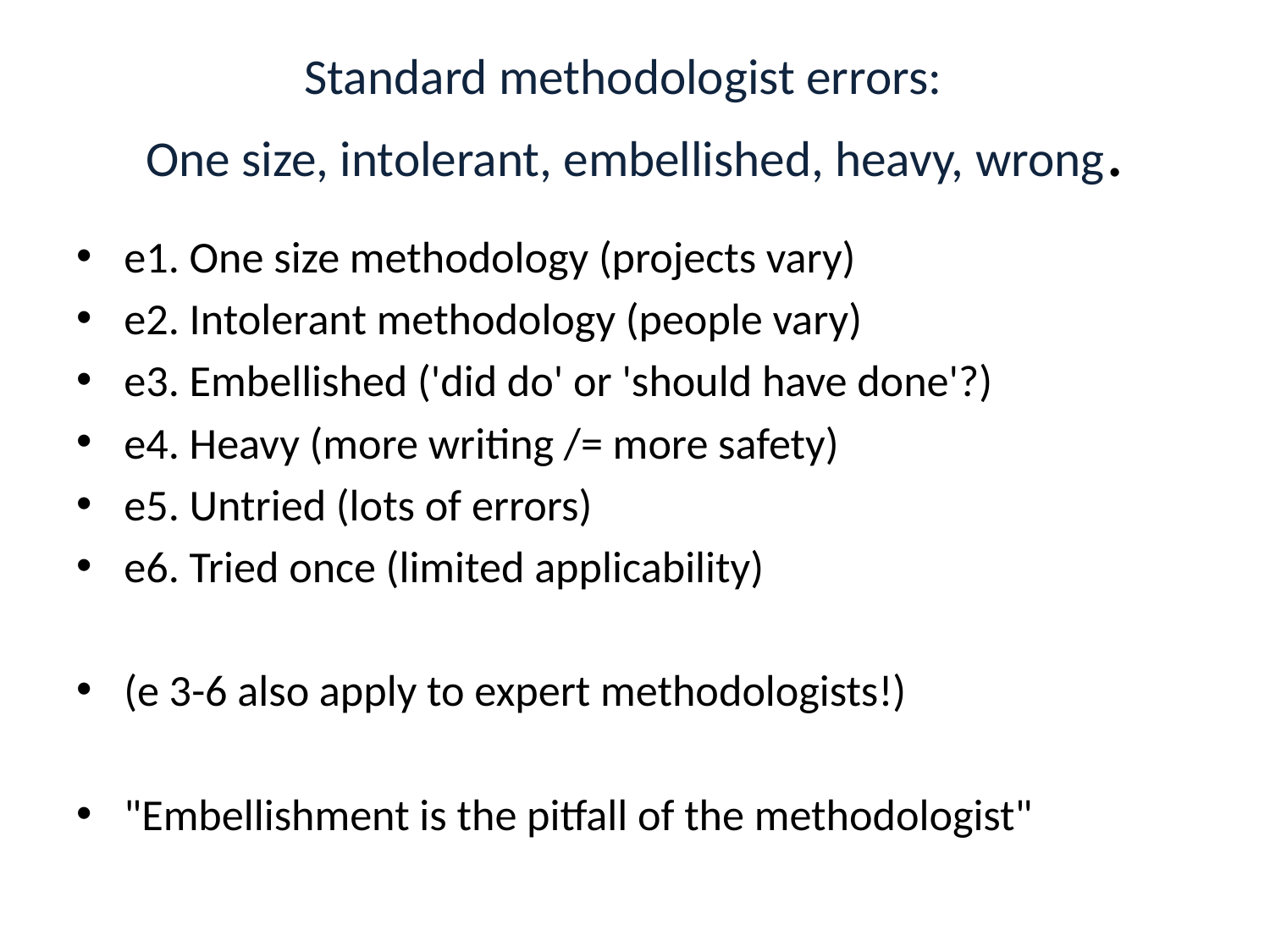

# Standard methodologist errors: One size, intolerant, embellished, heavy, wrong.
e1. One size methodology (projects vary)
e2. Intolerant methodology (people vary)
e3. Embellished ('did do' or 'should have done'?)
e4. Heavy (more writing /= more safety)
e5. Untried (lots of errors)
e6. Tried once (limited applicability)

(e 3-6 also apply to expert methodologists!)

"Embellishment is the pitfall of the methodologist"